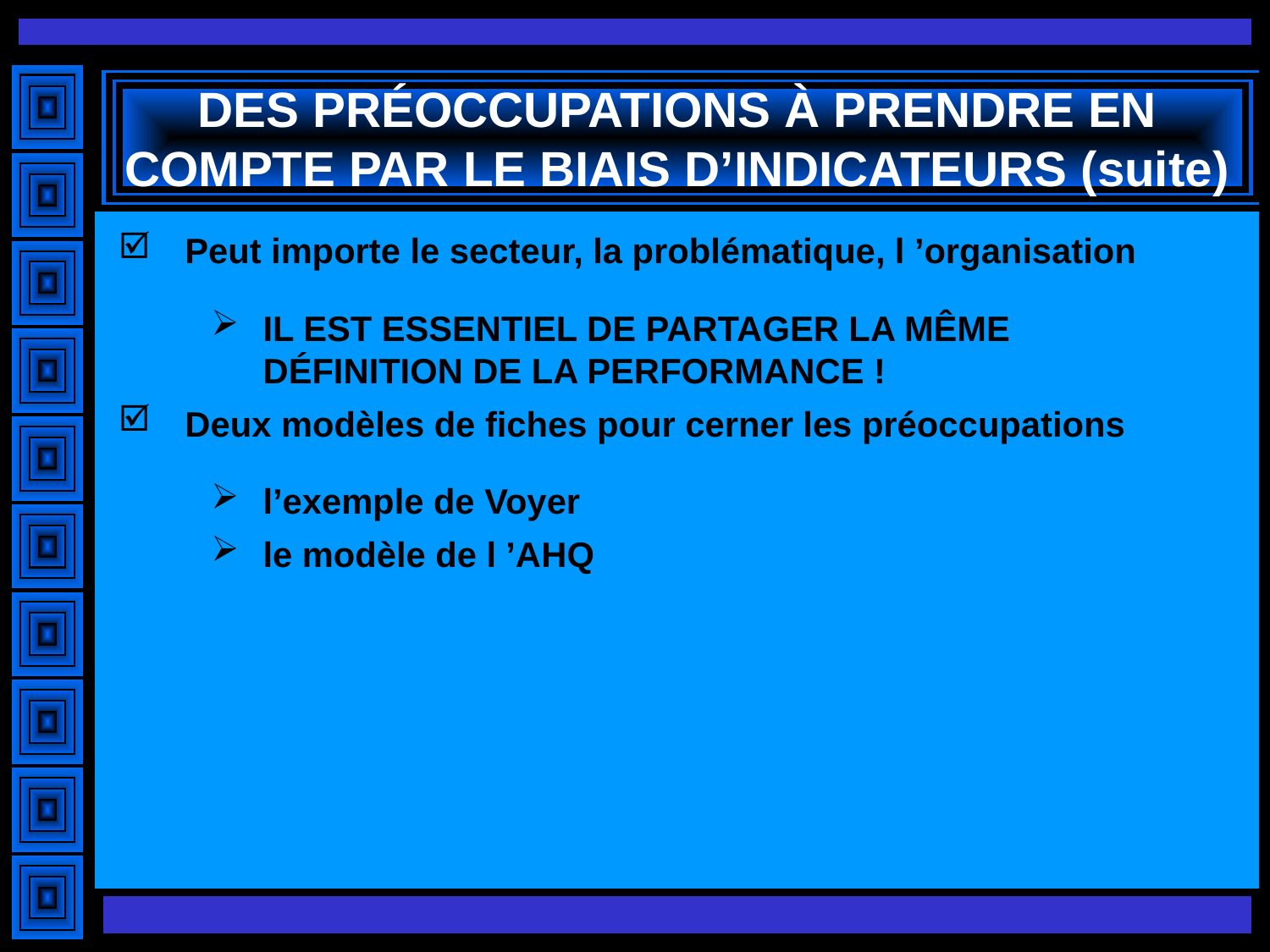

# DES PRÉOCCUPATIONS À PRENDRE EN COMPTE PAR LE BIAIS D’INDICATEURS (suite)
Peut importe le secteur, la problématique, l ’organisation
IL EST ESSENTIEL DE PARTAGER LA MÊME DÉFINITION DE LA PERFORMANCE !
Deux modèles de fiches pour cerner les préoccupations
l’exemple de Voyer
le modèle de l ’AHQ